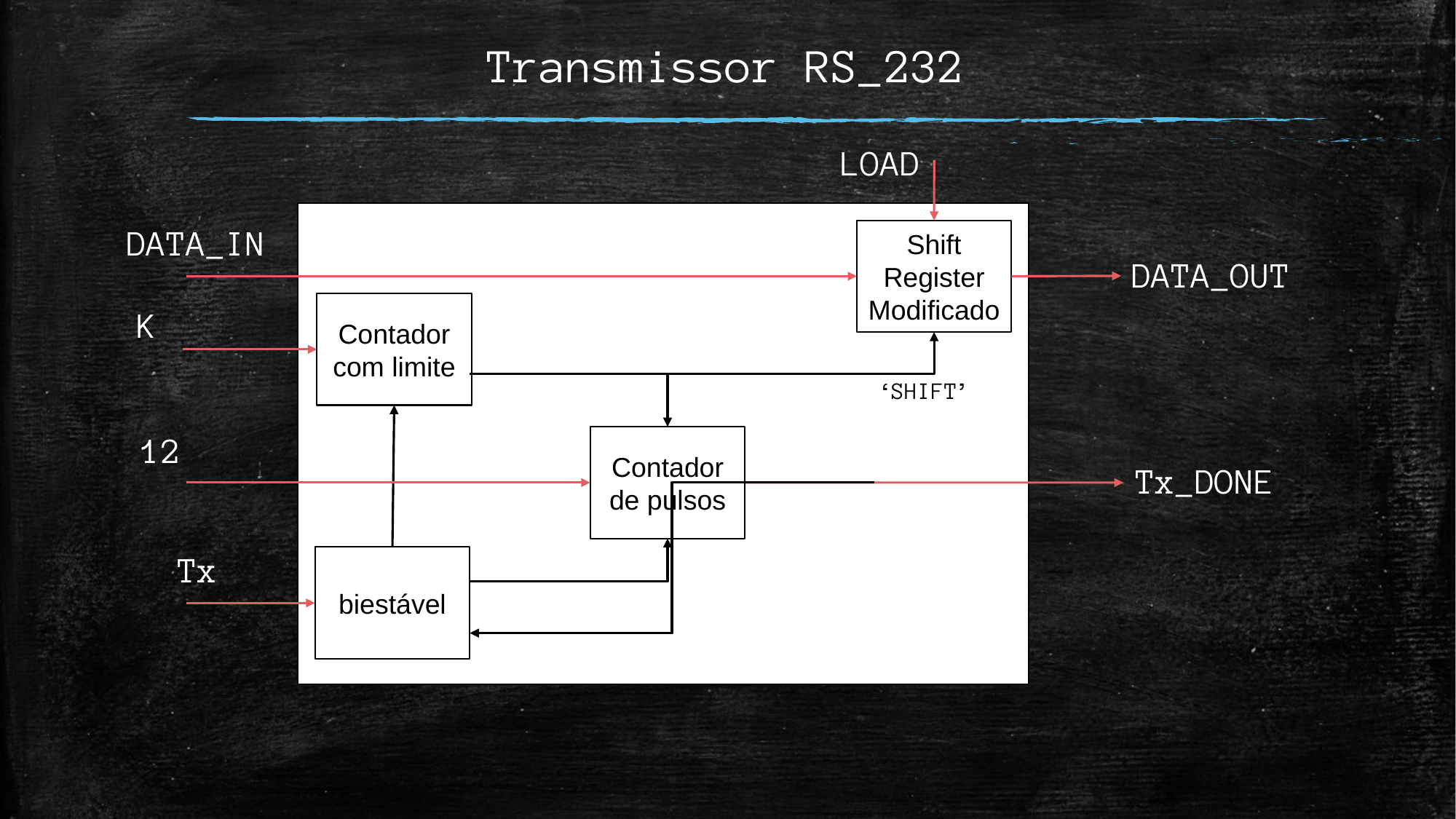

# Transmissor RS_232
LOAD

DATA_IN
Shift Register Modificado
DATA_OUT
Contador com limite
K
‘SHIFT’
12
Contador de pulsos
Tx_DONE
Tx
biestável